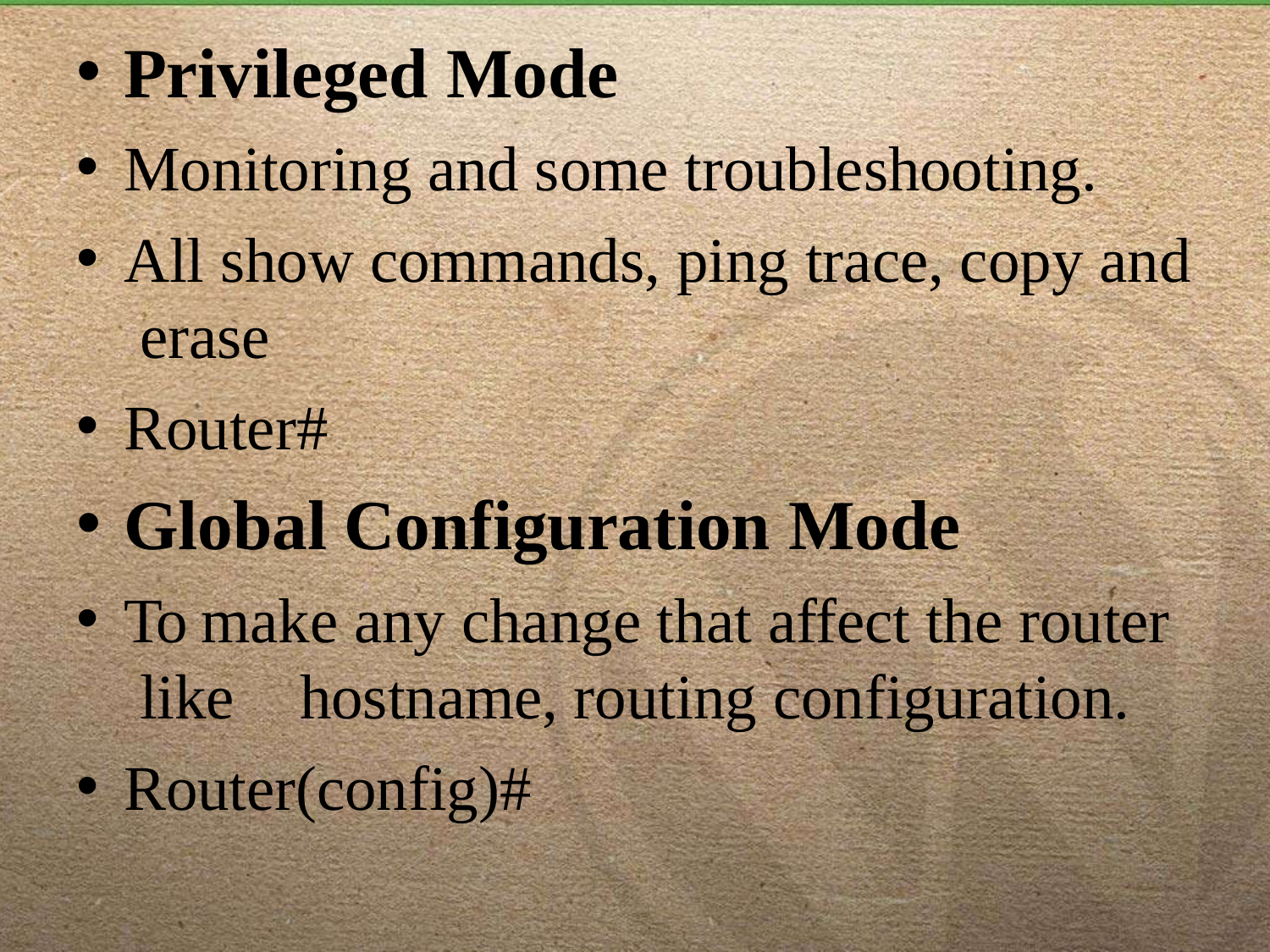

Privileged Mode
Monitoring and some troubleshooting.
All show commands, ping trace, copy and  erase
Router#
Global Configuration Mode
To make any change that affect the router  like	hostname, routing configuration.
Router(config)#